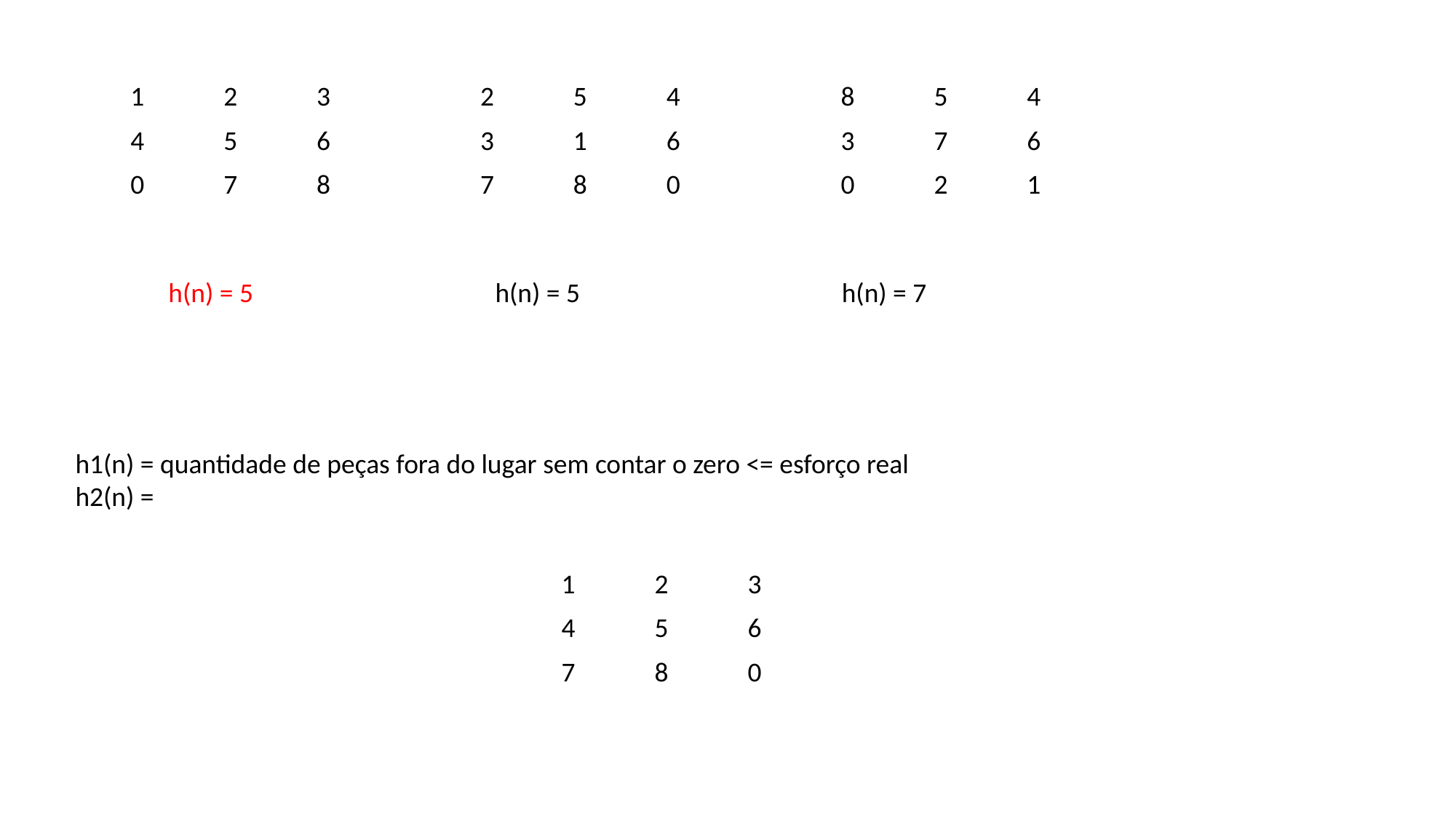

| 1 | 2 | 3 |
| --- | --- | --- |
| 4 | 5 | 6 |
| 0 | 7 | 8 |
| 2 | 5 | 4 |
| --- | --- | --- |
| 3 | 1 | 6 |
| 7 | 8 | 0 |
| 8 | 5 | 4 |
| --- | --- | --- |
| 3 | 7 | 6 |
| 0 | 2 | 1 |
h(n) = 5
h(n) = 5
h(n) = 7
h1(n) = quantidade de peças fora do lugar sem contar o zero <= esforço real
h2(n) =
| 1 | 2 | 3 |
| --- | --- | --- |
| 4 | 5 | 6 |
| 7 | 8 | 0 |